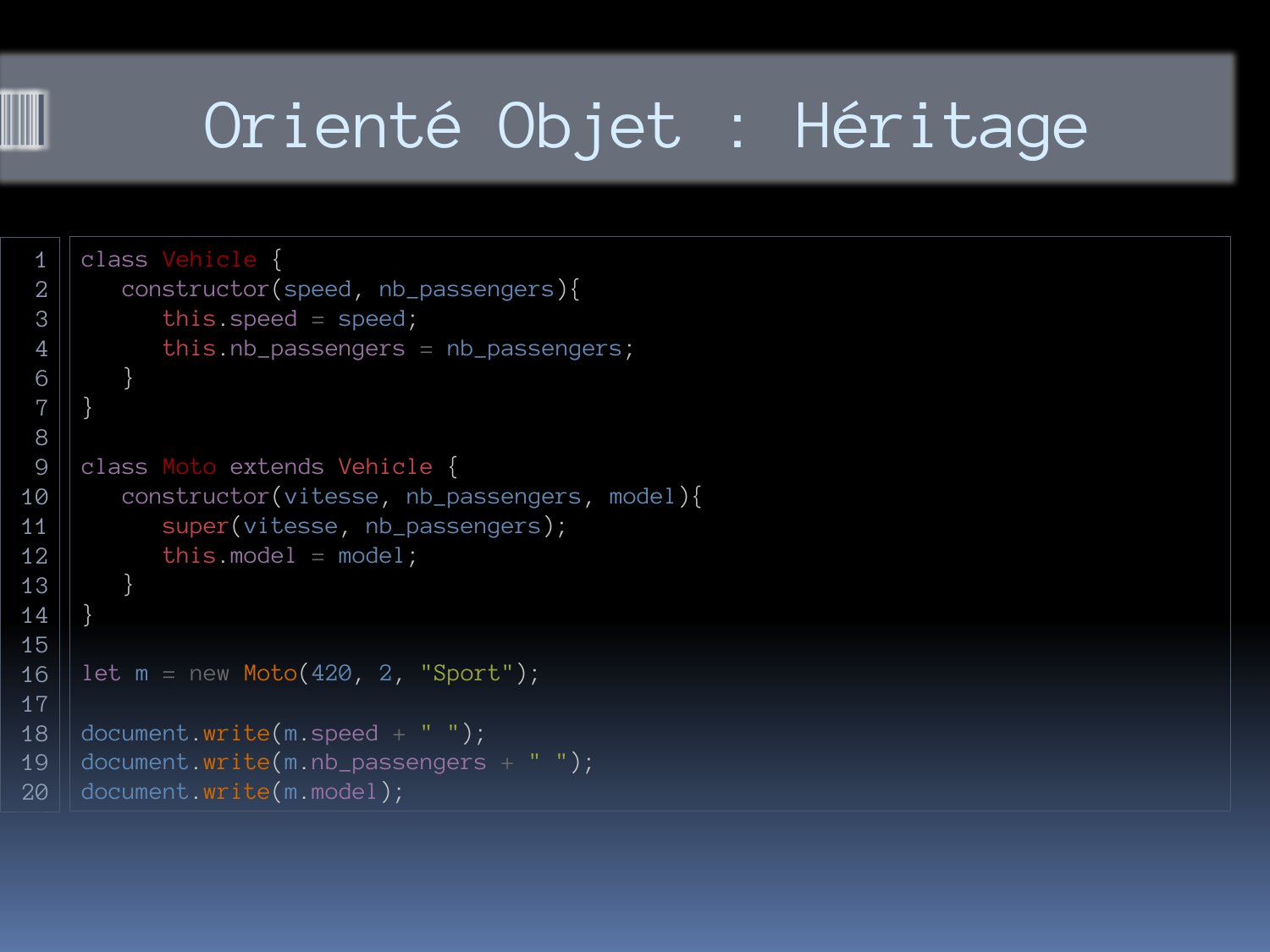

# Orienté Objet : Héritage
class Vehicle {
   constructor(speed, nb_passengers){
      this.speed = speed;
      this.nb_passengers = nb_passengers;
   }
}

class Moto extends Vehicle {
   constructor(vitesse, nb_passengers, model){
      super(vitesse, nb_passengers);
      this.model = model;
   }
}

let m = new Moto(420, 2, "Sport");

document.write(m.speed + " ");
document.write(m.nb_passengers + " ");
document.write(m.model);
1
2
3
4
6
7
8
9
10
11
12
13
14
15
16
17
18
19
20